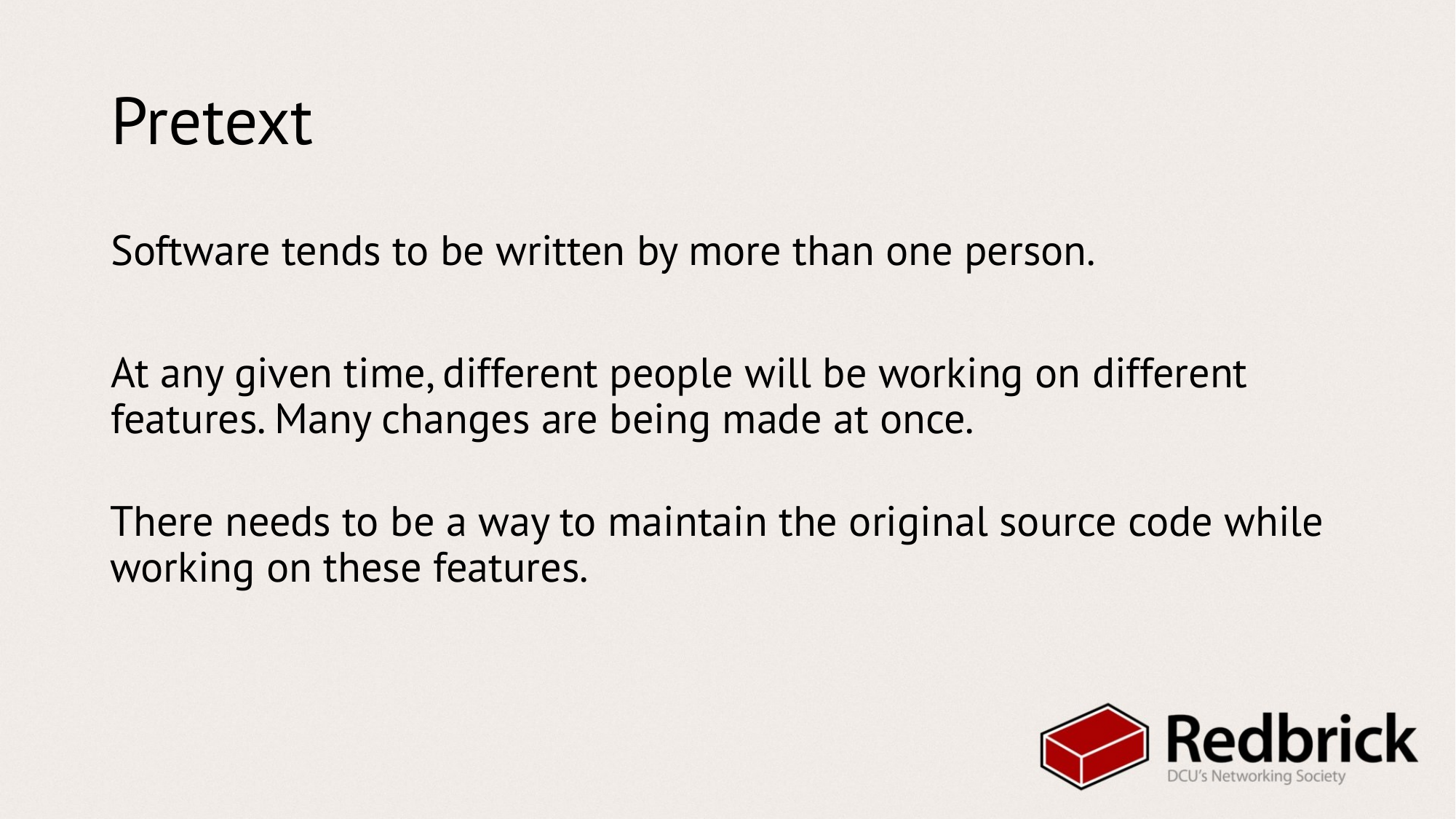

# Pretext
Software tends to be written by more than one person.

At any given time, different people will be working on different features. Many changes are being made at once.

There needs to be a way to maintain the original source code while working on these features.